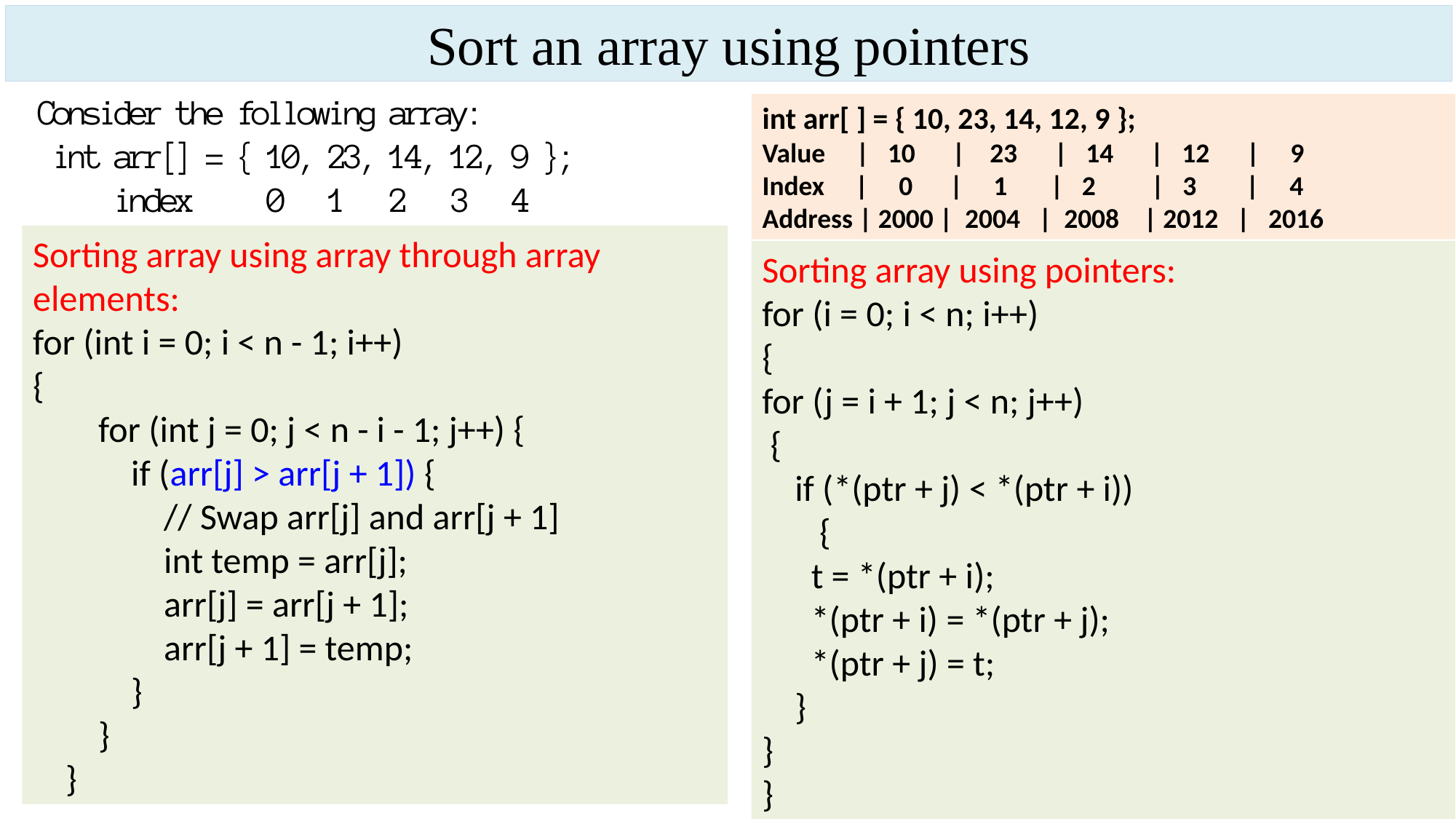

Sort an array using pointers
 Consider the following array:
  int arr[] = { 10, 23, 14, 12, 9 };
      index     0   1   2   3   4
int arr[ ] = { 10, 23, 14, 12, 9 };
Value     |   10      |    23      |   14      |   12      |     9
Index     |     0      |     1       |   2         |   3        |     4
Address | 2000 |  2004   |  2008    | 2012   |   2016
Sorting array using array through array elements:
for (int i = 0; i < n - 1; i++)
{
        for (int j = 0; j < n - i - 1; j++) {
            if (arr[j] > arr[j + 1]) {
                // Swap arr[j] and arr[j + 1]
                int temp = arr[j];
                arr[j] = arr[j + 1];
                arr[j + 1] = temp;
            }
        }
    }
Sorting array using pointers:
for (i = 0; i < n; i++)
{
for (j = i + 1; j < n; j++)
 {
    if (*(ptr + j) < *(ptr + i))
       {
      t = *(ptr + i);
      *(ptr + i) = *(ptr + j);
      *(ptr + j) = t;
    }
}
}